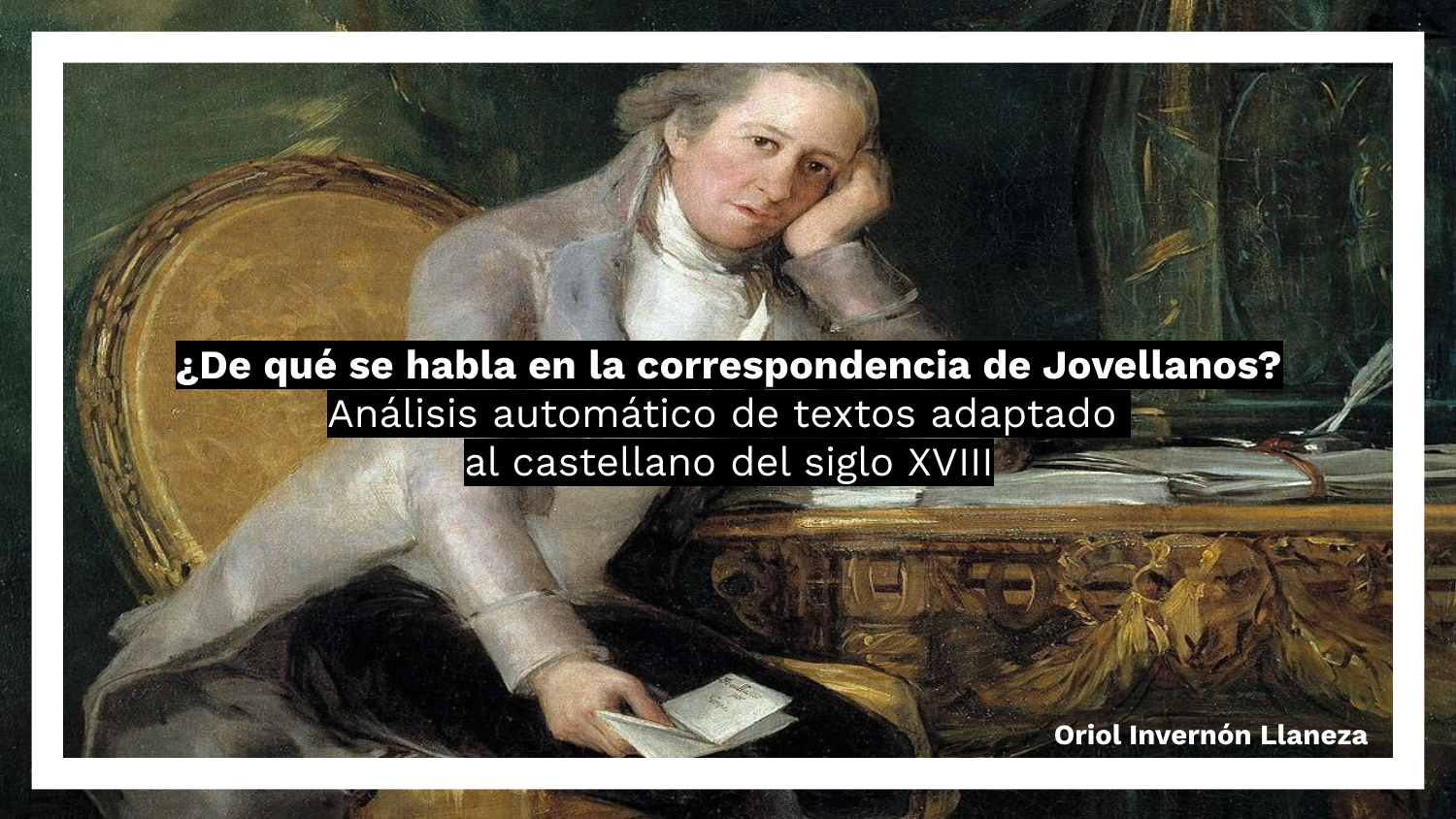

¿De qué se habla en la correspondencia de Jovellanos?
Análisis automático de textos adaptado
al castellano del siglo XVIII
Oriol Invernón Llaneza